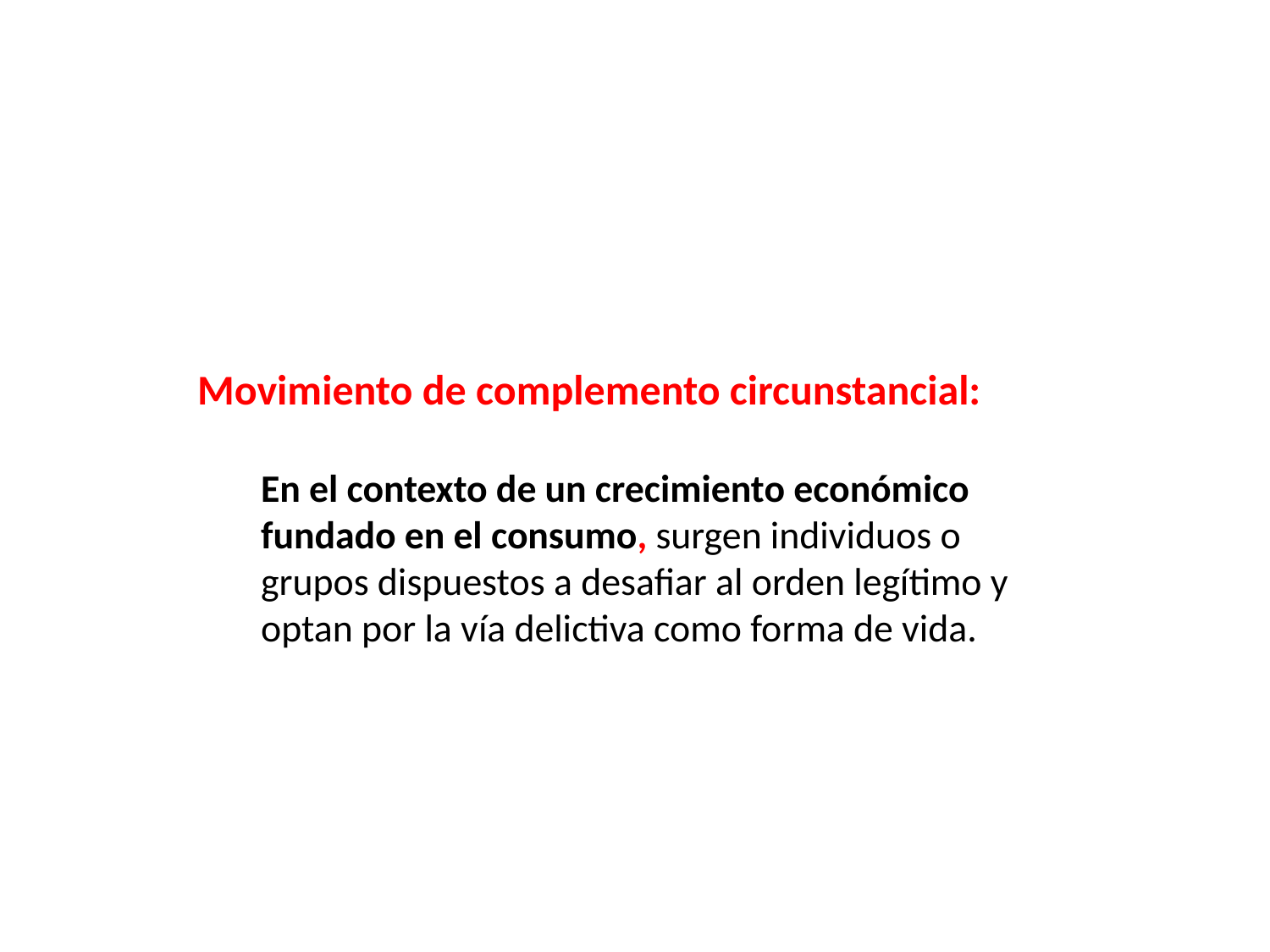

Movimiento de complemento circunstancial:

En el contexto de un crecimiento económico fundado en el consumo, surgen individuos o grupos dispuestos a desafiar al orden legítimo y optan por la vía delictiva como forma de vida.